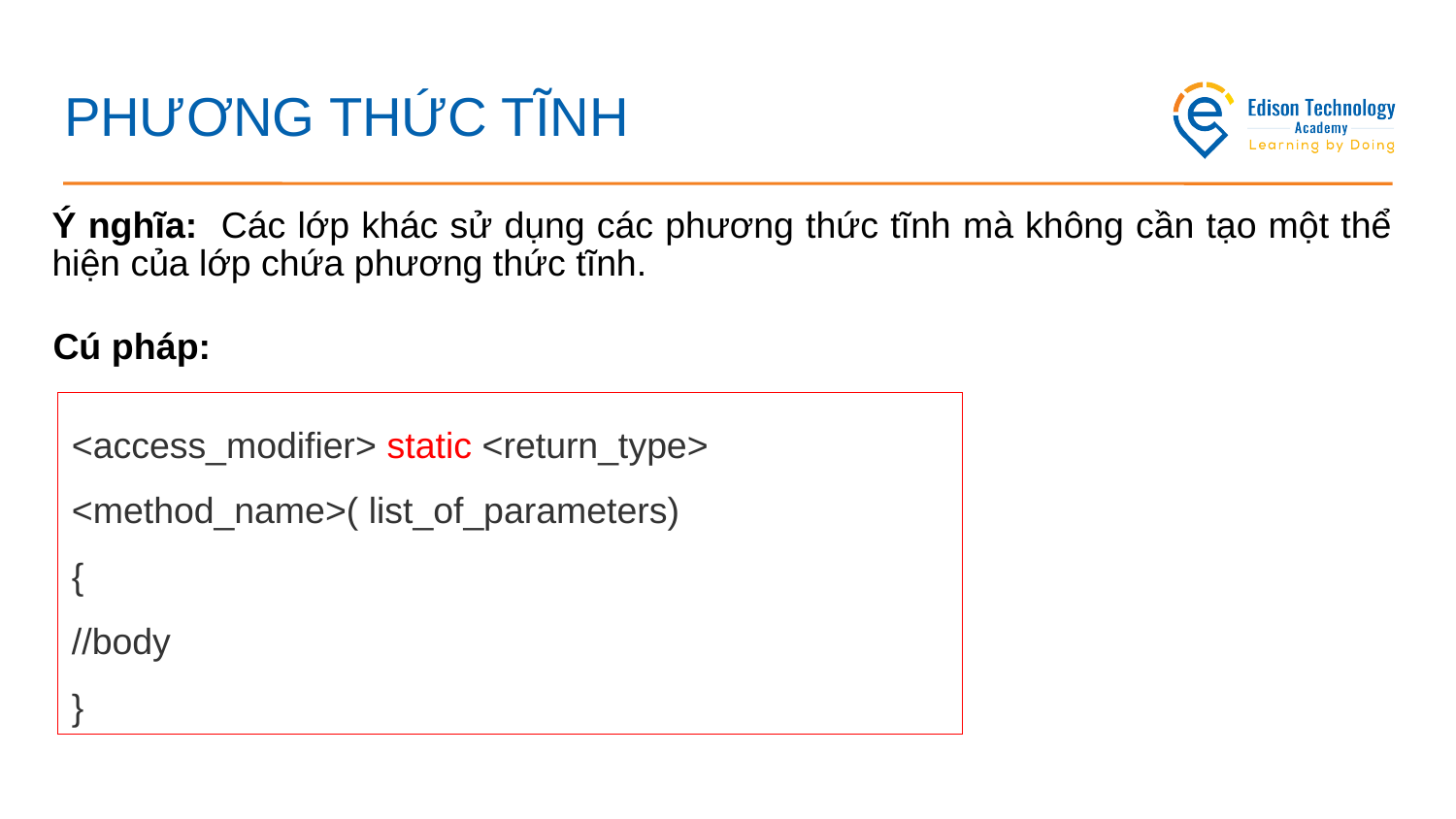

# PHƯƠNG THỨC TĨNH
Ý nghĩa:  Các lớp khác sử dụng các phương thức tĩnh mà không cần tạo một thể hiện của lớp chứa phương thức tĩnh.
Cú pháp:
<access_modifier> static <return_type> <method_name>( list_of_parameters)
{
//body
}